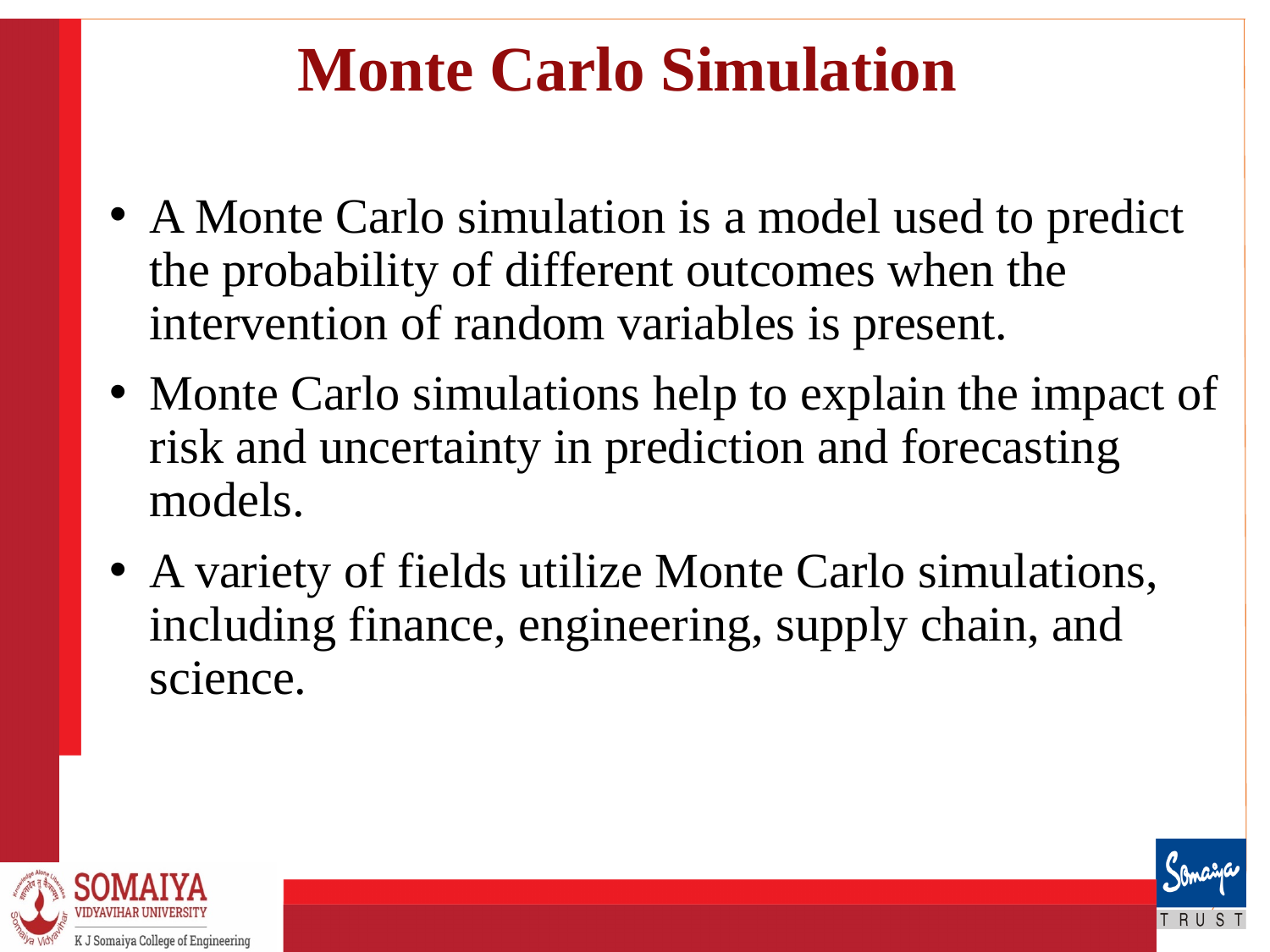

# Monte Carlo Simulation
A Monte Carlo simulation is a model used to predict the probability of different outcomes when the intervention of random variables is present.
Monte Carlo simulations help to explain the impact of risk and uncertainty in prediction and forecasting models.
A variety of fields utilize Monte Carlo simulations, including finance, engineering, supply chain, and science.